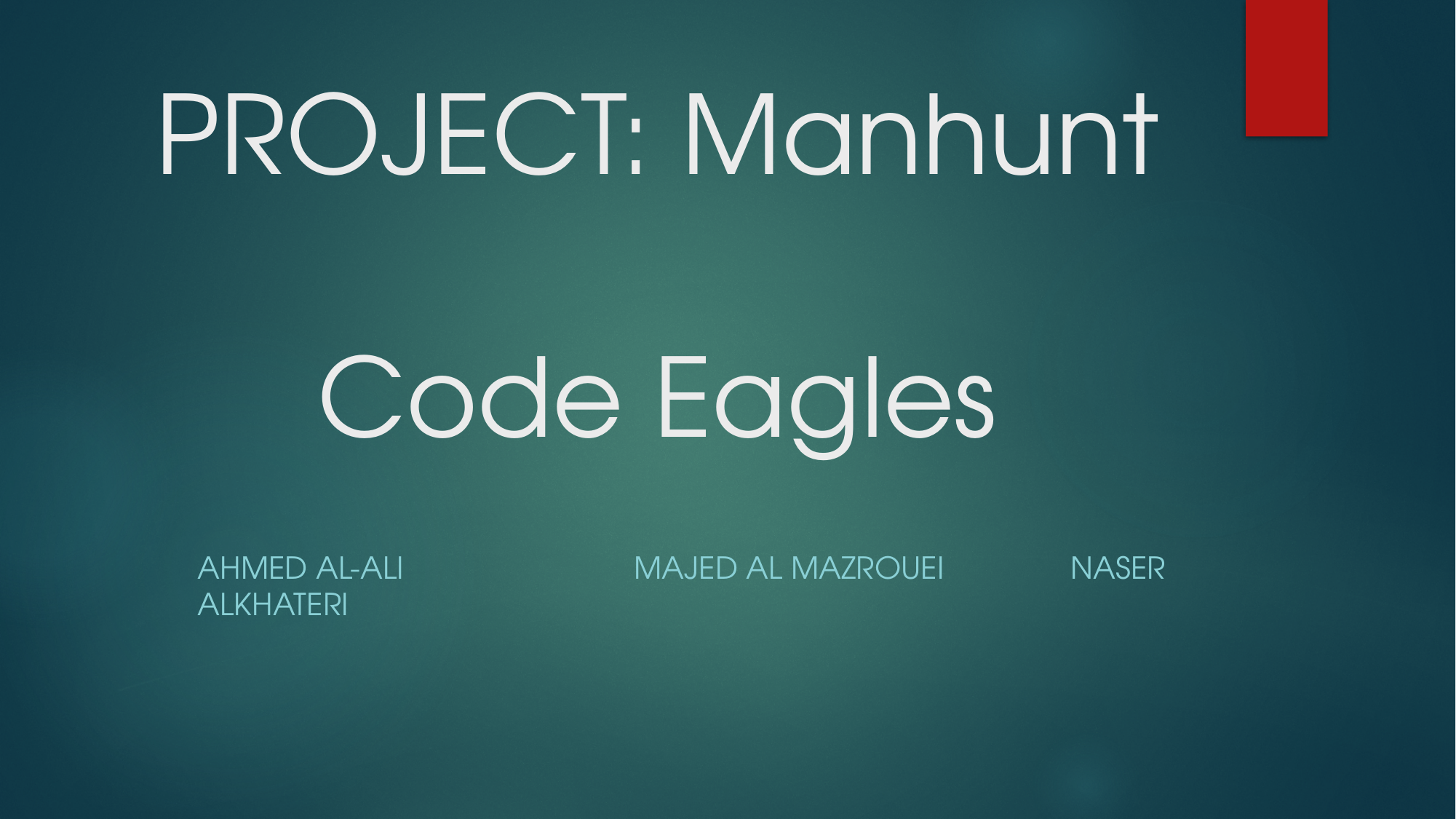

# PROJECT: Manhunt Code Eagles
Ahmed Al-ali			Majed Al Mazrouei		Naser alkhateri